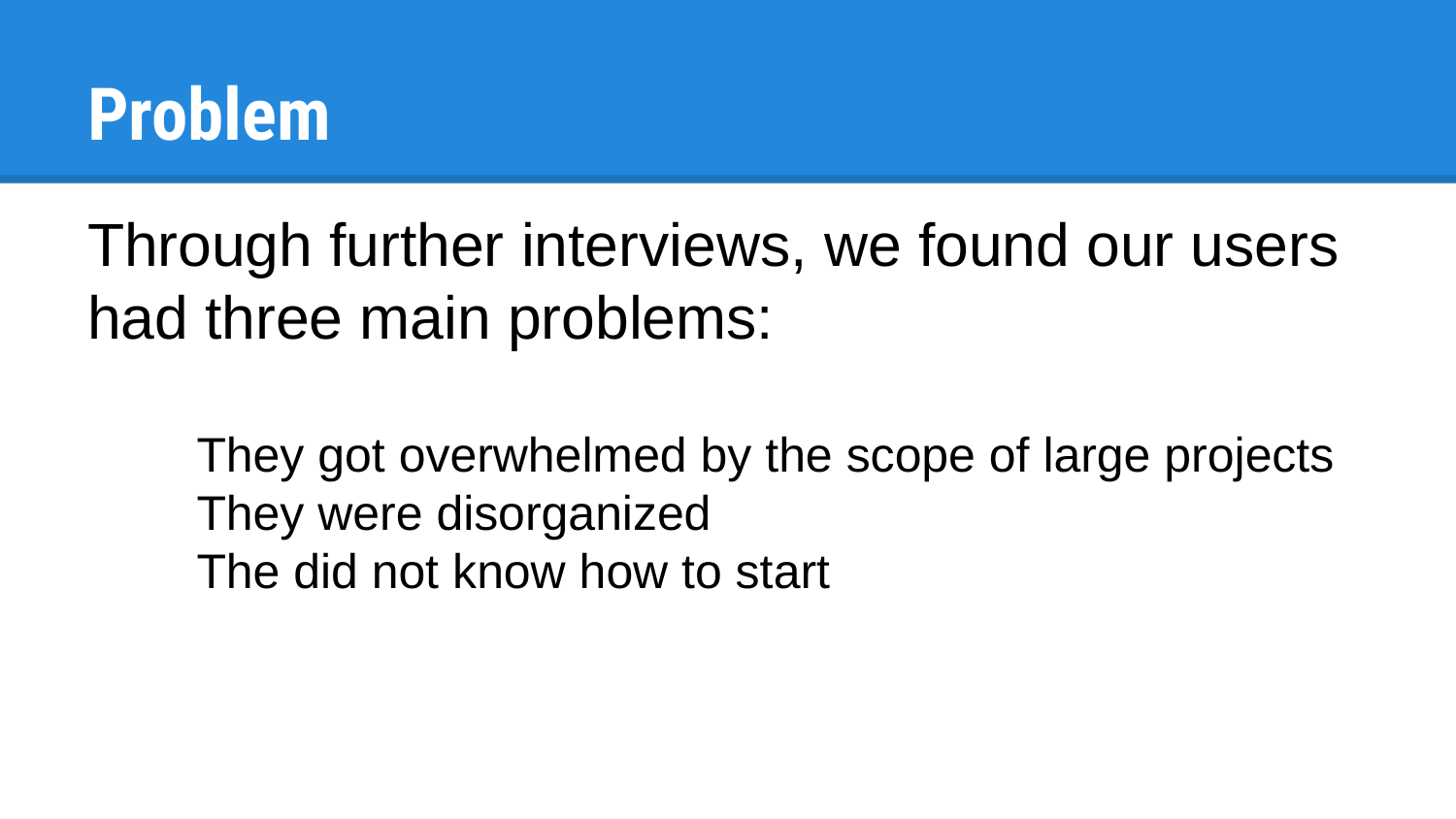

# Problem
Through further interviews, we found our users had three main problems:

They got overwhelmed by the scope of large projects
They were disorganized
The did not know how to start